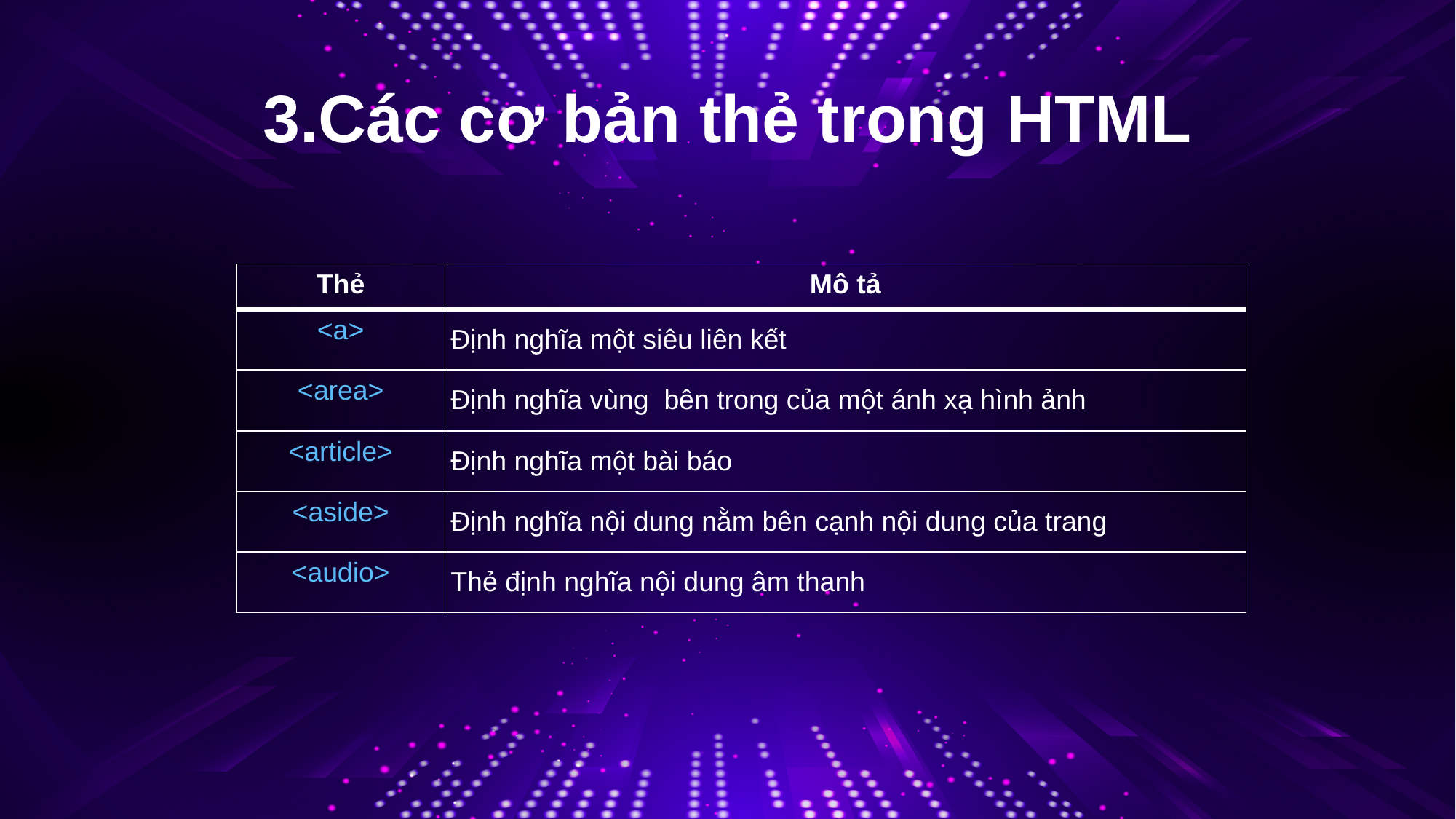

# 3.Các cơ bản thẻ trong HTML
| Thẻ | Mô tả |
| --- | --- |
| <a> | Định nghĩa một siêu liên kết |
| <area> | Định nghĩa vùng  bên trong của một ánh xạ hình ảnh |
| <article> | Định nghĩa một bài báo |
| <aside> | Định nghĩa nội dung nằm bên cạnh nội dung của trang |
| <audio> | Thẻ định nghĩa nội dung âm thanh |